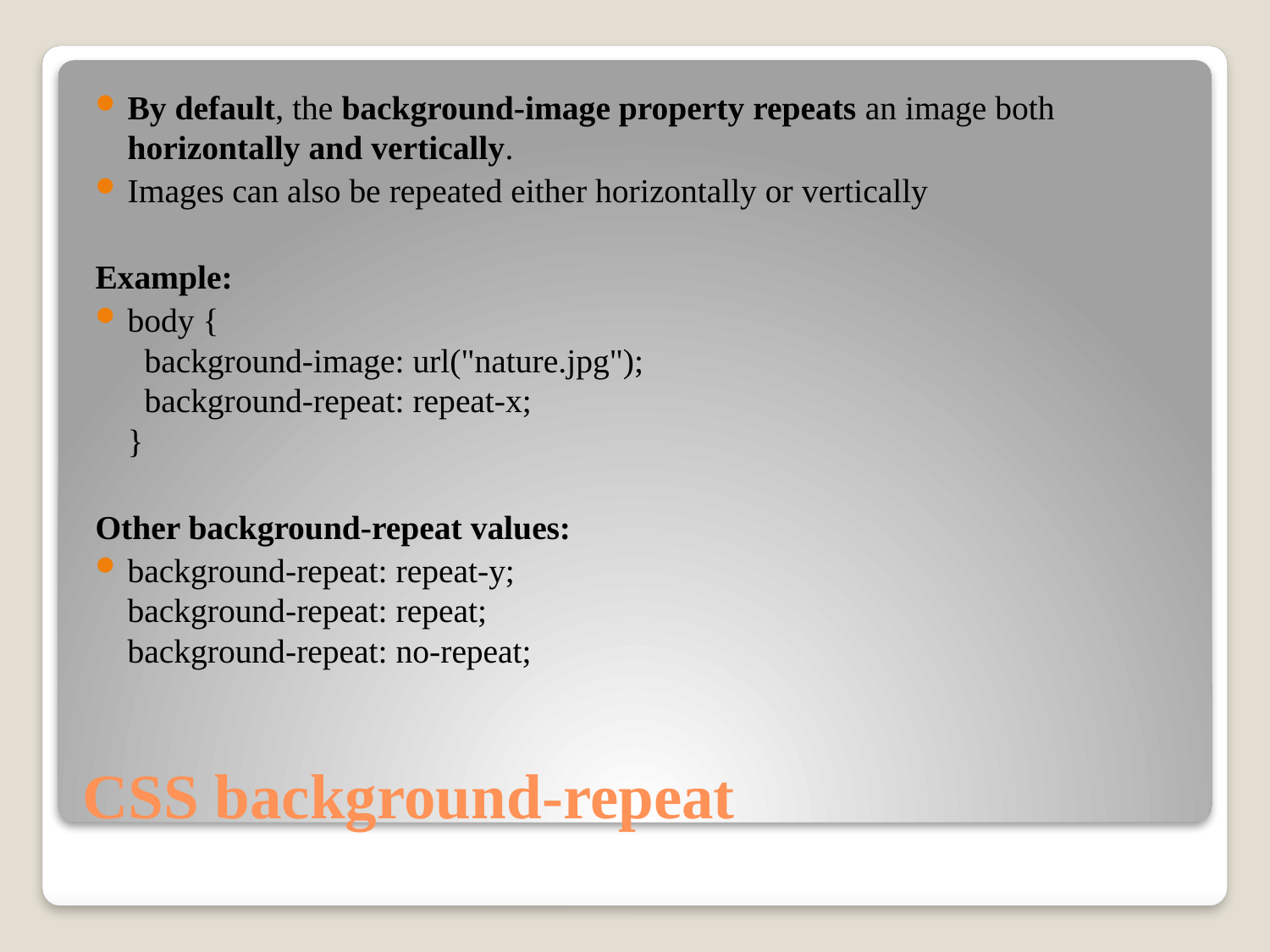

By default, the background-image property repeats an image both horizontally and vertically.
Images can also be repeated either horizontally or vertically

Example:
body {
  background-image: url("nature.jpg");
  background-repeat: repeat-x;
}

Other background-repeat values:
background-repeat: repeat-y;
background-repeat: repeat;
background-repeat: no-repeat;

# CSS background-repeat